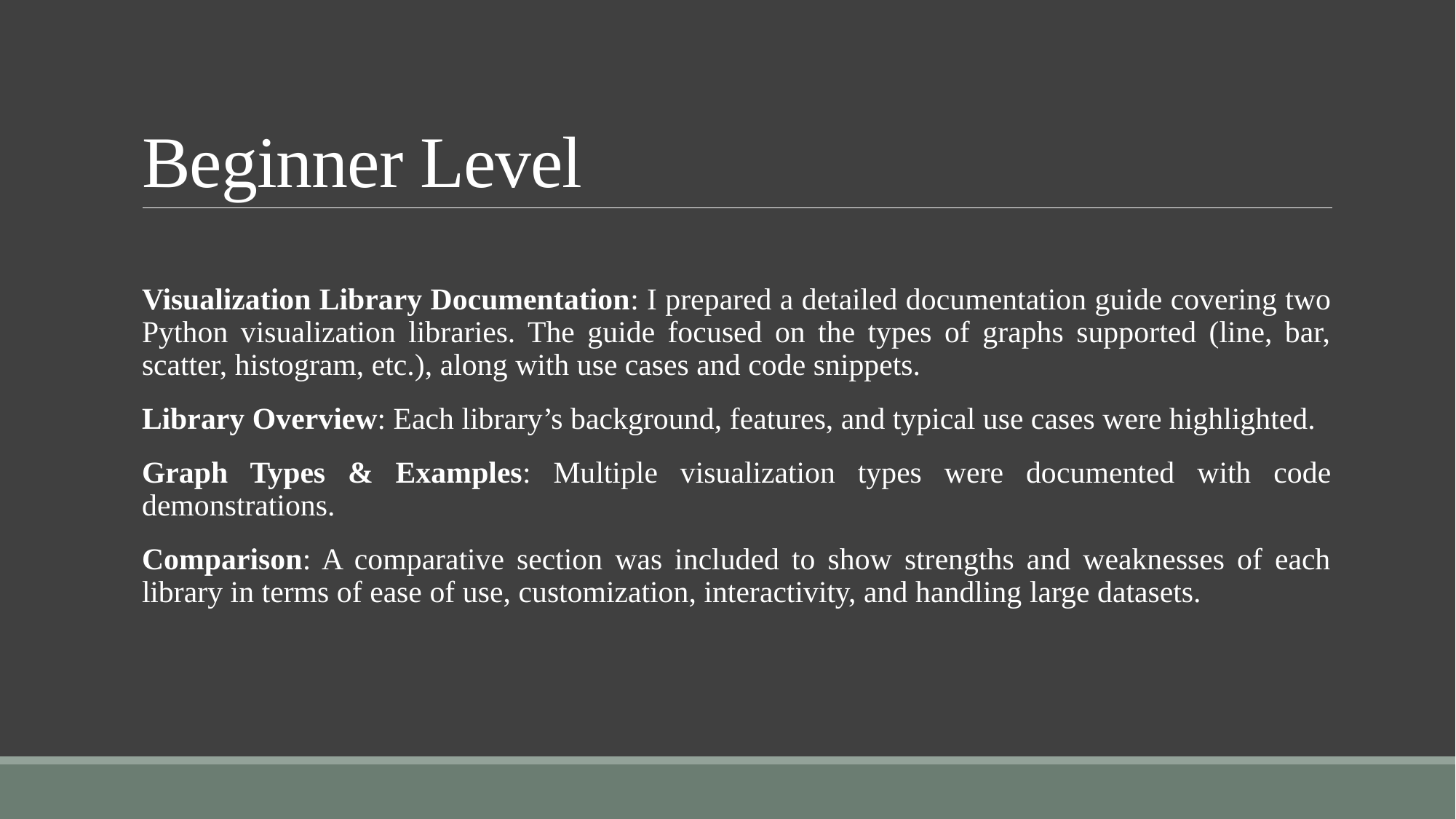

# Beginner Level

Visualization Library Documentation: I prepared a detailed documentation guide covering two Python visualization libraries. The guide focused on the types of graphs supported (line, bar, scatter, histogram, etc.), along with use cases and code snippets.
Library Overview: Each library’s background, features, and typical use cases were highlighted.
Graph Types & Examples: Multiple visualization types were documented with code demonstrations.
Comparison: A comparative section was included to show strengths and weaknesses of each library in terms of ease of use, customization, interactivity, and handling large datasets.